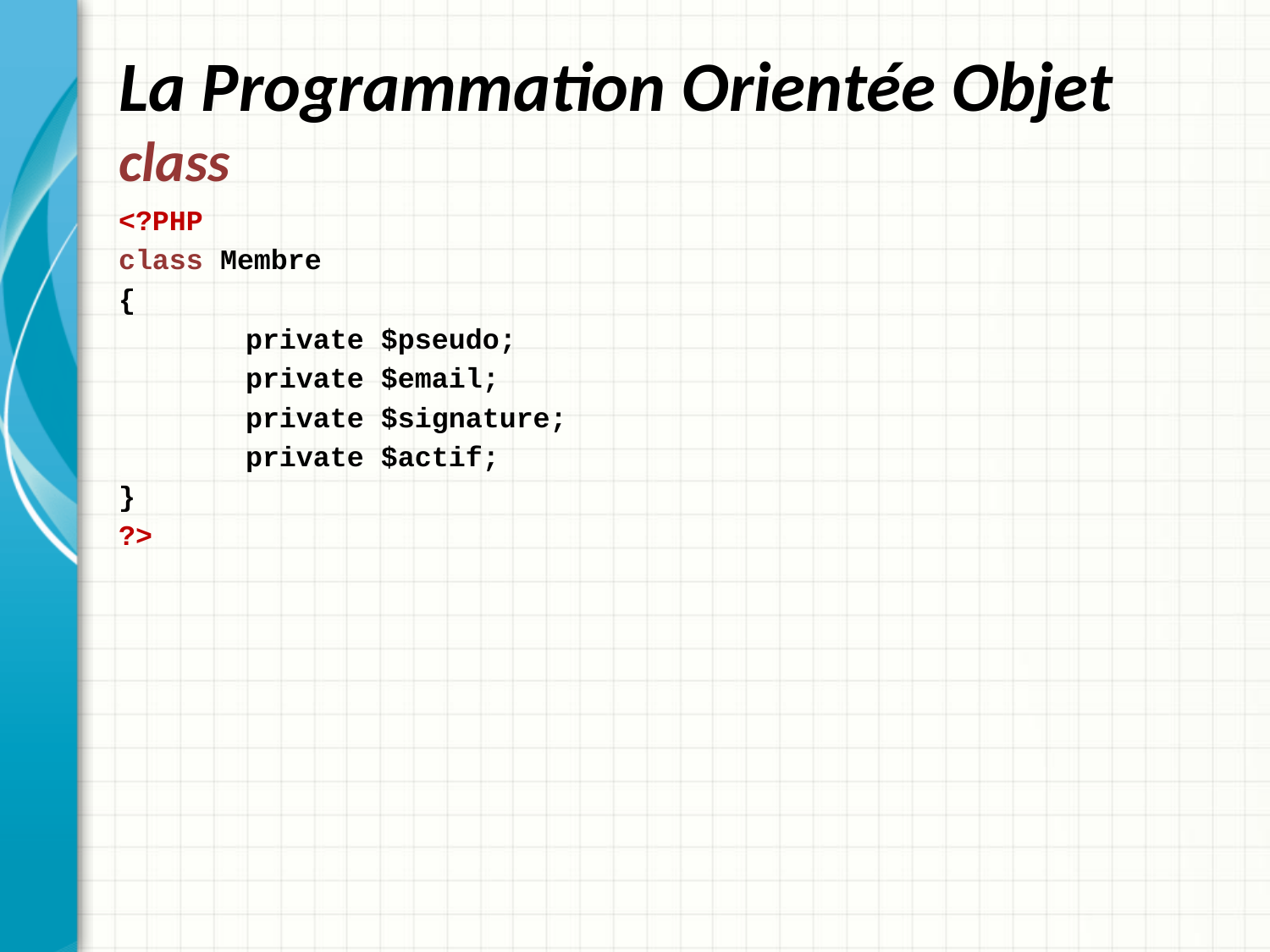

# La Programmation Orientée Objet class
<?PHP
class Membre
{
	private $pseudo;
	private $email;
	private $signature;
	private $actif;
}
?>